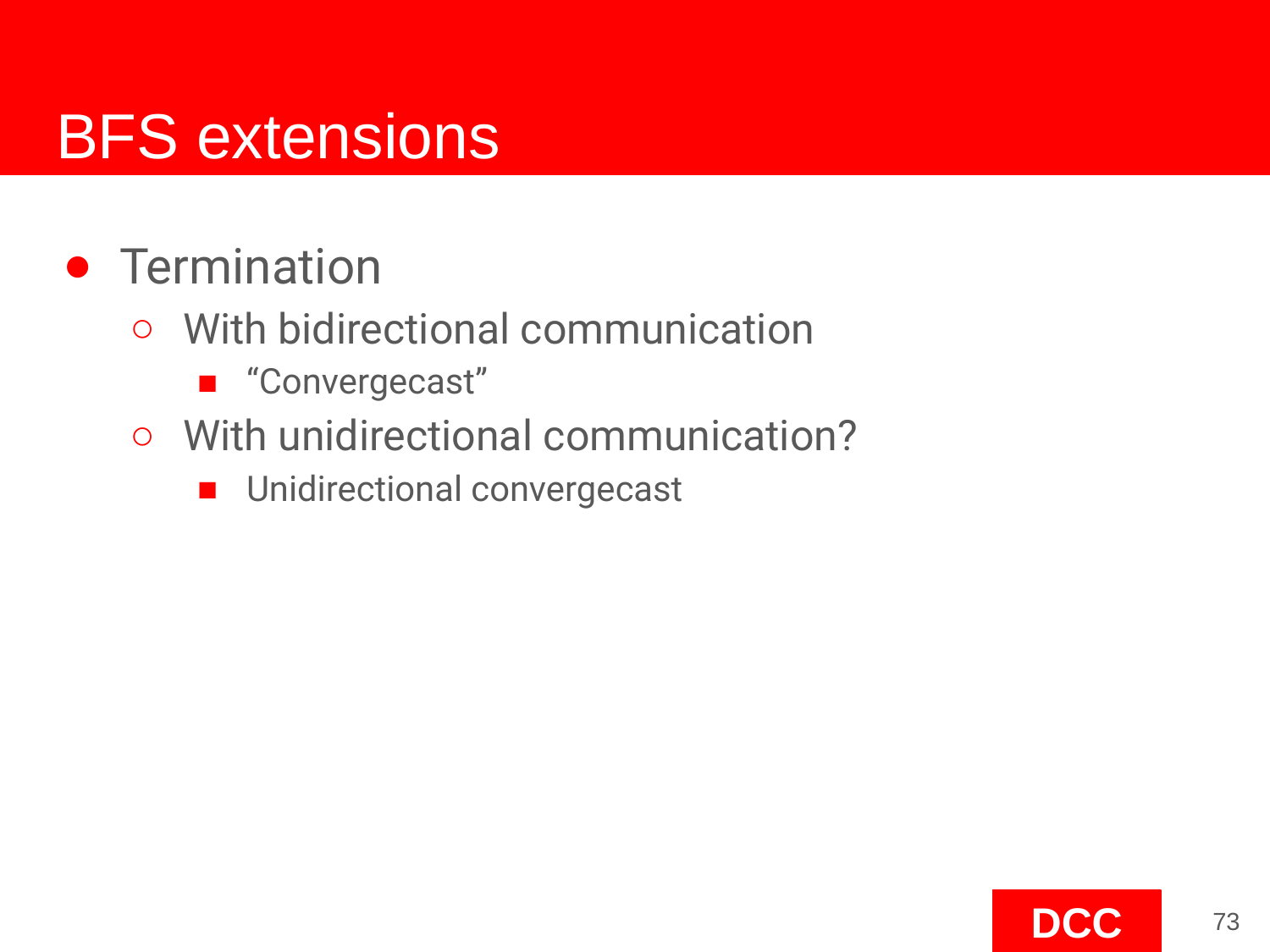

# BFS extensions
Termination
With bidirectional communication
“Convergecast”
With unidirectional communication?
Unidirectional convergecast

73